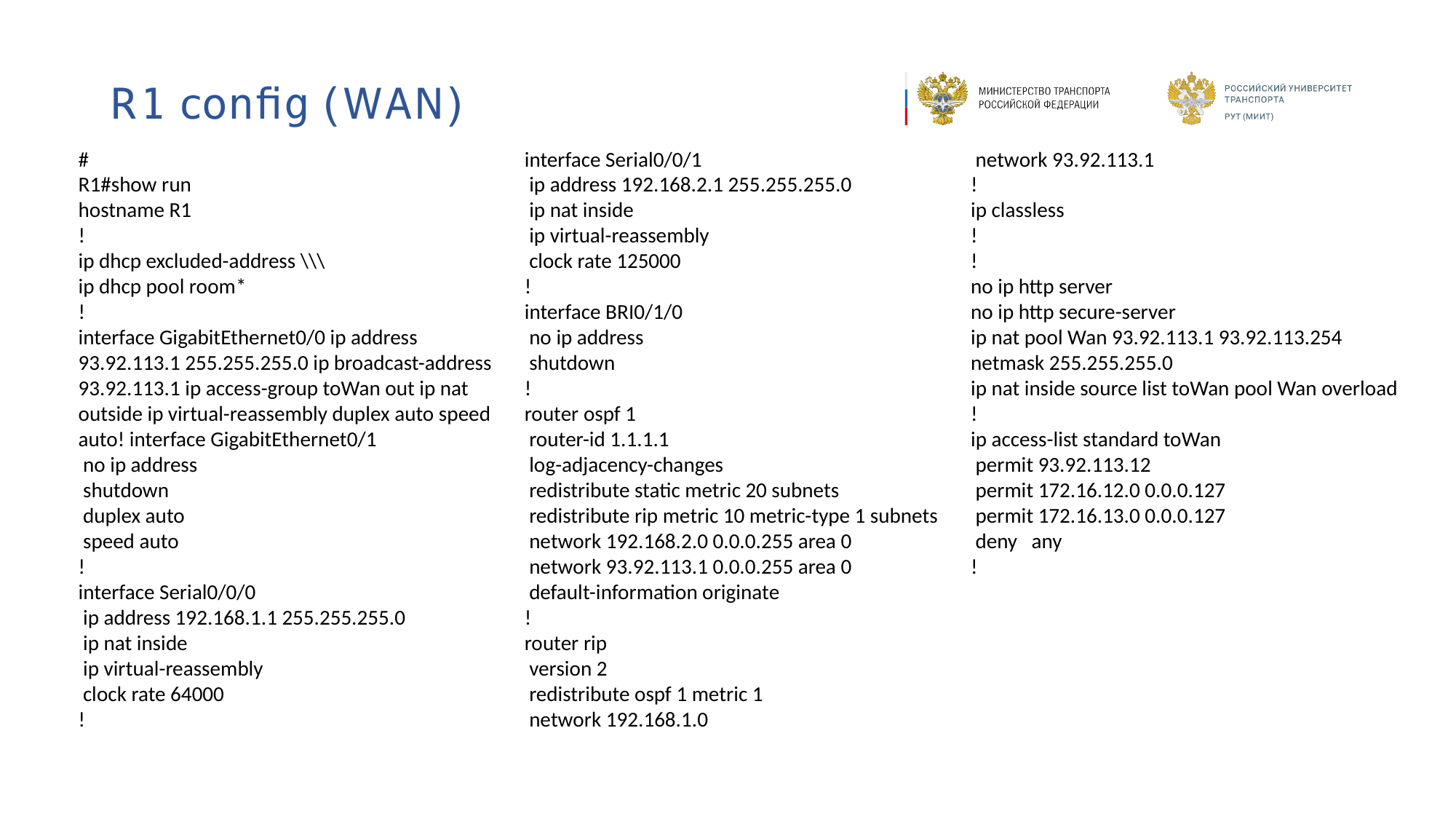

# R1 config (WAN)
#
R1#show run
hostname R1
!
ip dhcp excluded-address \\\
ip dhcp pool room*
!
interface GigabitEthernet0/0 ip address 93.92.113.1 255.255.255.0 ip broadcast-address 93.92.113.1 ip access-group toWan out ip nat outside ip virtual-reassembly duplex auto speed auto! interface GigabitEthernet0/1
 no ip address
 shutdown
 duplex auto
 speed auto
!
interface Serial0/0/0
 ip address 192.168.1.1 255.255.255.0
 ip nat inside
 ip virtual-reassembly
 clock rate 64000
!
interface Serial0/0/1
 ip address 192.168.2.1 255.255.255.0
 ip nat inside
 ip virtual-reassembly
 clock rate 125000
!
interface BRI0/1/0
 no ip address
 shutdown
!
router ospf 1
 router-id 1.1.1.1
 log-adjacency-changes
 redistribute static metric 20 subnets
 redistribute rip metric 10 metric-type 1 subnets
 network 192.168.2.0 0.0.0.255 area 0
 network 93.92.113.1 0.0.0.255 area 0
 default-information originate
!
router rip
 version 2
 redistribute ospf 1 metric 1
 network 192.168.1.0
 network 93.92.113.1
!
ip classless
!
!
no ip http server
no ip http secure-server
ip nat pool Wan 93.92.113.1 93.92.113.254 netmask 255.255.255.0
ip nat inside source list toWan pool Wan overload
!
ip access-list standard toWan
 permit 93.92.113.12
 permit 172.16.12.0 0.0.0.127
 permit 172.16.13.0 0.0.0.127
 deny   any
!